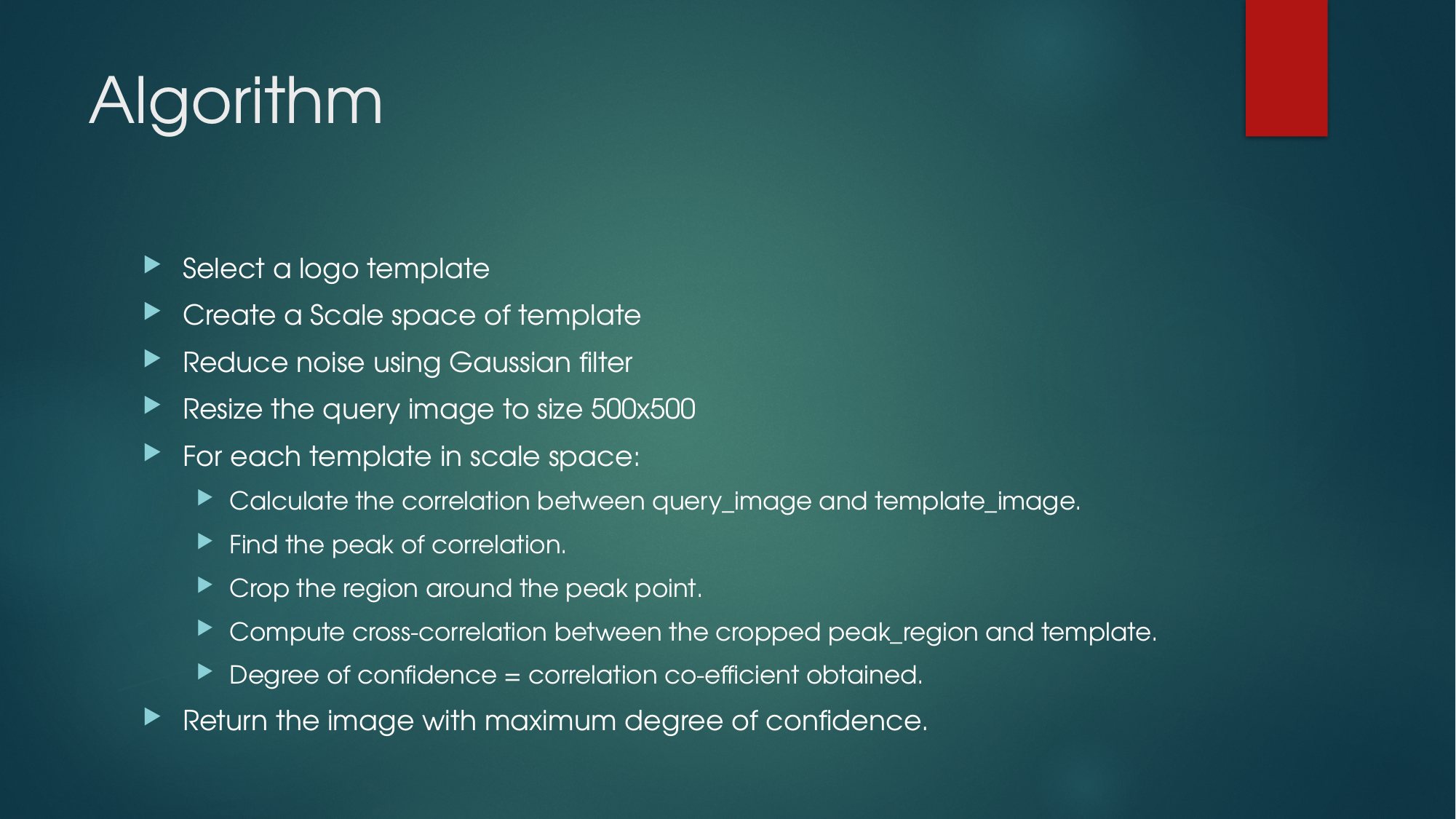

# Algorithm
Select a logo template
Create a Scale space of template
Reduce noise using Gaussian filter
Resize the query image to size 500x500
For each template in scale space:
Calculate the correlation between query_image and template_image.
Find the peak of correlation.
Crop the region around the peak point.
Compute cross-correlation between the cropped peak_region and template.
Degree of confidence = correlation co-efficient obtained.
Return the image with maximum degree of confidence.